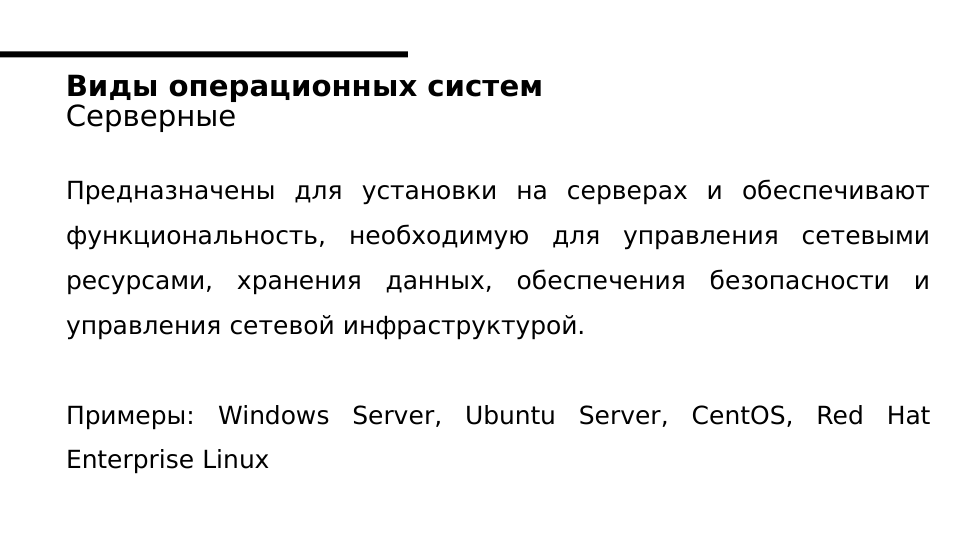

# Виды операционных систем Серверные
Предназначены для установки на серверах и обеспечивают функциональность, необходимую для управления сетевыми ресурсами, хранения данных, обеспечения безопасности и управления сетевой инфраструктурой.

Примеры: Windows Server, Ubuntu Server, CentOS, Red Hat Enterprise Linux